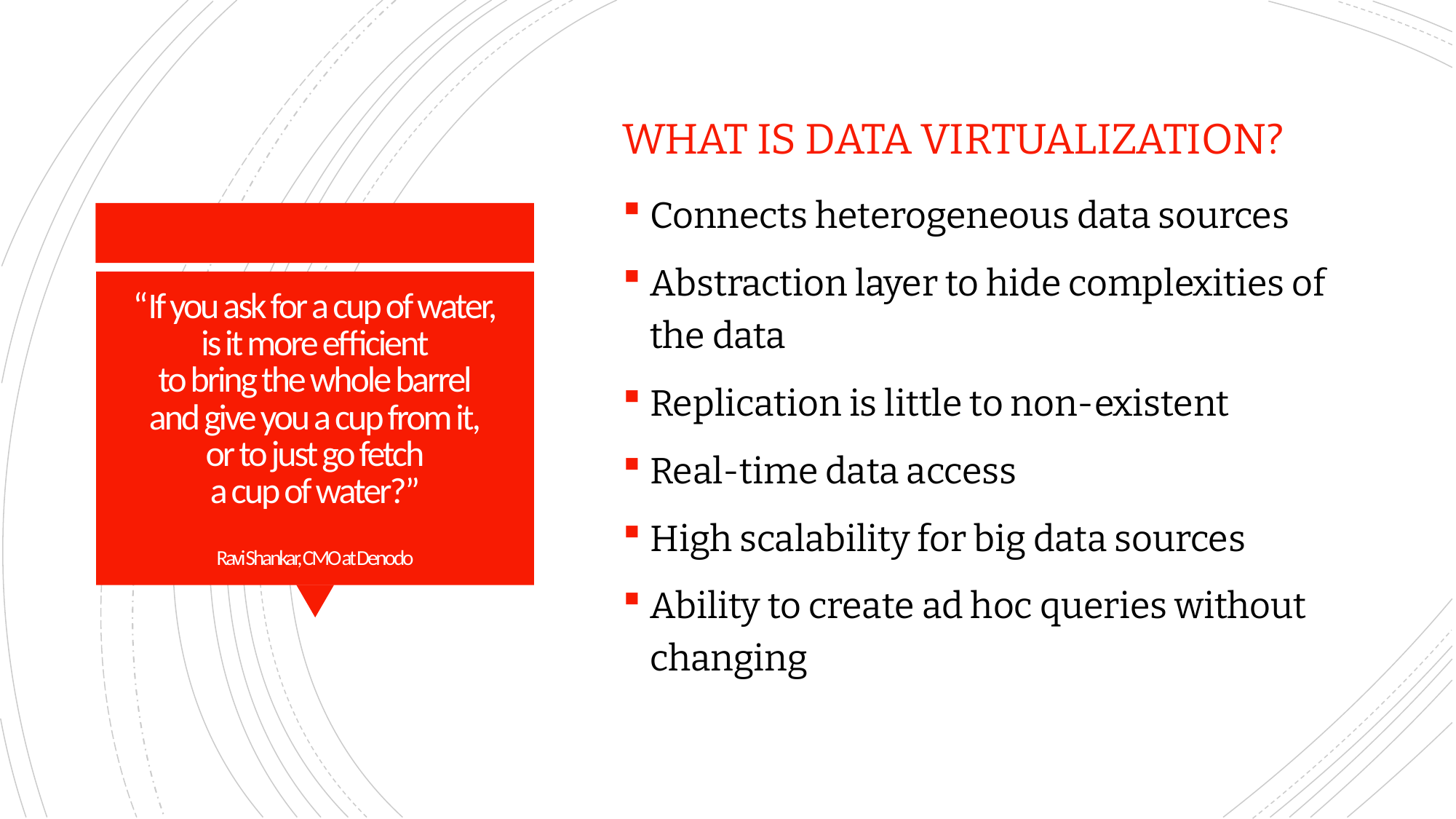

What is data virtualization?
Connects heterogeneous data sources
Abstraction layer to hide complexities of the data
Replication is little to non-existent
Real-time data access
High scalability for big data sources
Ability to create ad hoc queries without changing

# “If you ask for a cup of water, is it more efficient to bring the whole barrel and give you a cup from it, or to just go fetch a cup of water?” Ravi Shankar, CMO at Denodo